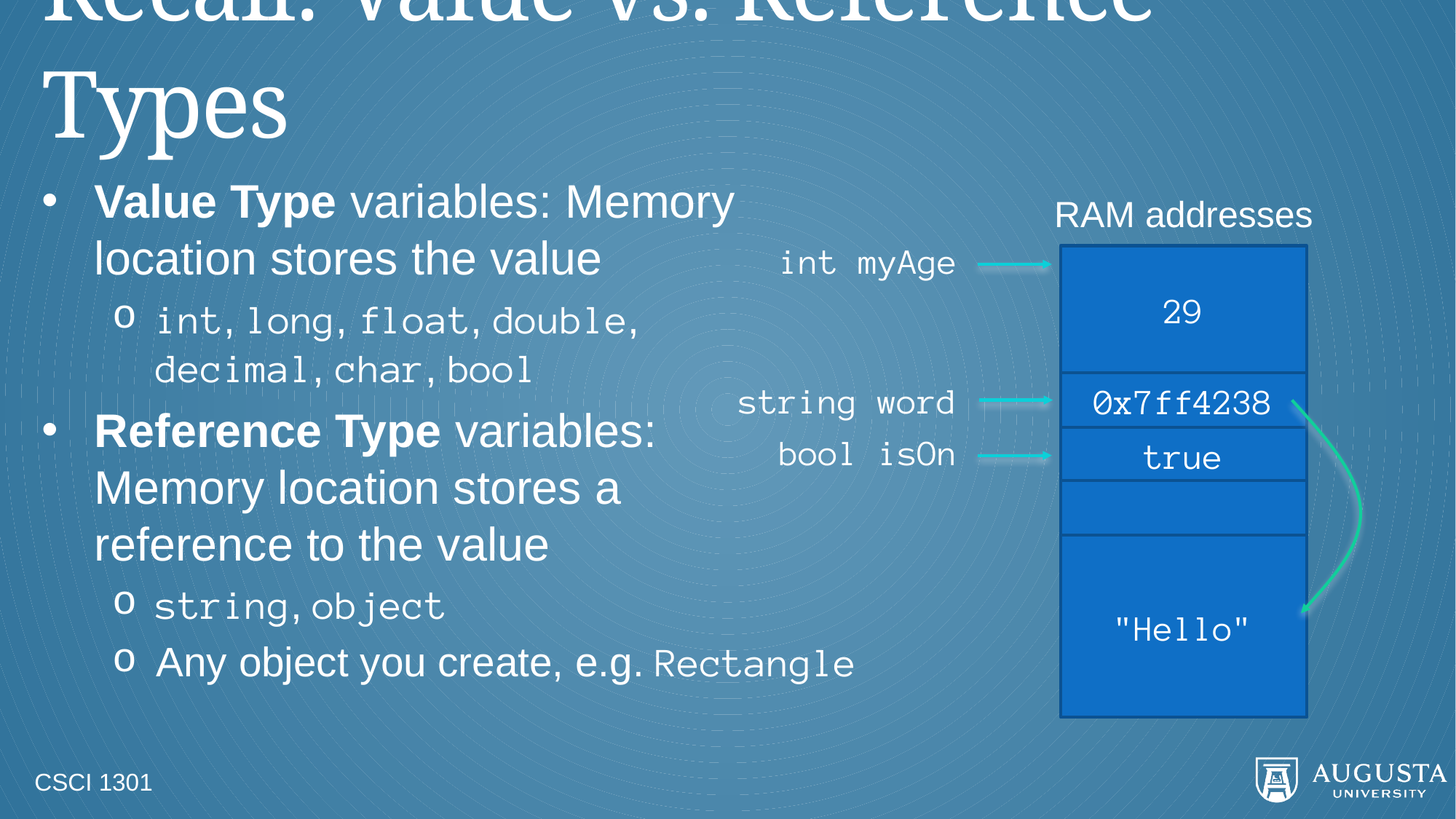

# Recall: Value vs. Reference Types
Value Type variables: Memory location stores the value
int, long, float, double,
decimal, char, bool
Reference Type variables:
Memory location stores a
reference to the value
string, object
Any object you create, e.g. Rectangle
RAM addresses
int myAge
29
string word
0x7ff4238

bool isOn
true

"Hello"
CSCI 1301